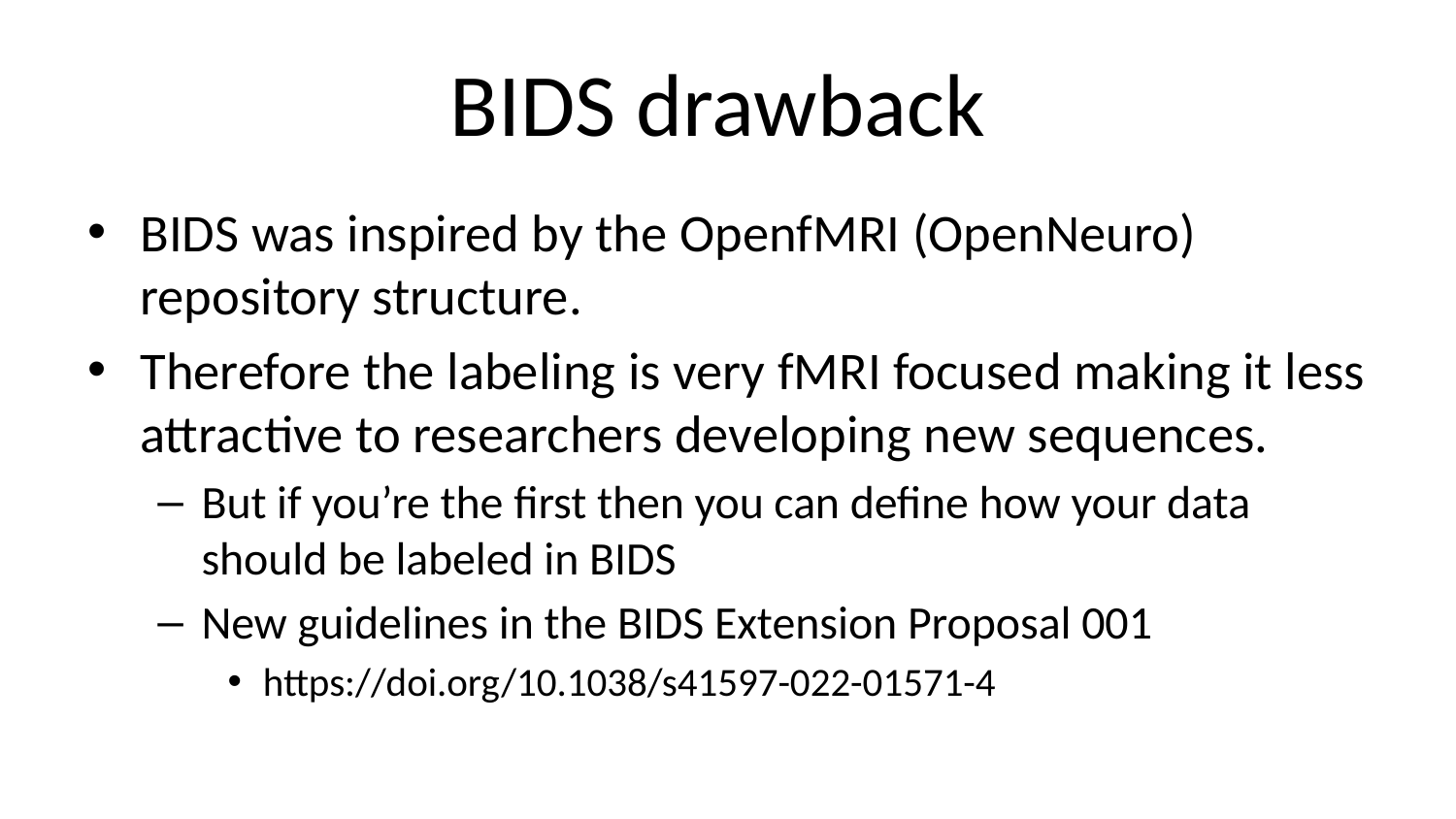

# BIDS drawback
BIDS was inspired by the OpenfMRI (OpenNeuro) repository structure.
Therefore the labeling is very fMRI focused making it less attractive to researchers developing new sequences.
But if you’re the first then you can define how your data should be labeled in BIDS
New guidelines in the BIDS Extension Proposal 001
https://doi.org/10.1038/s41597-022-01571-4